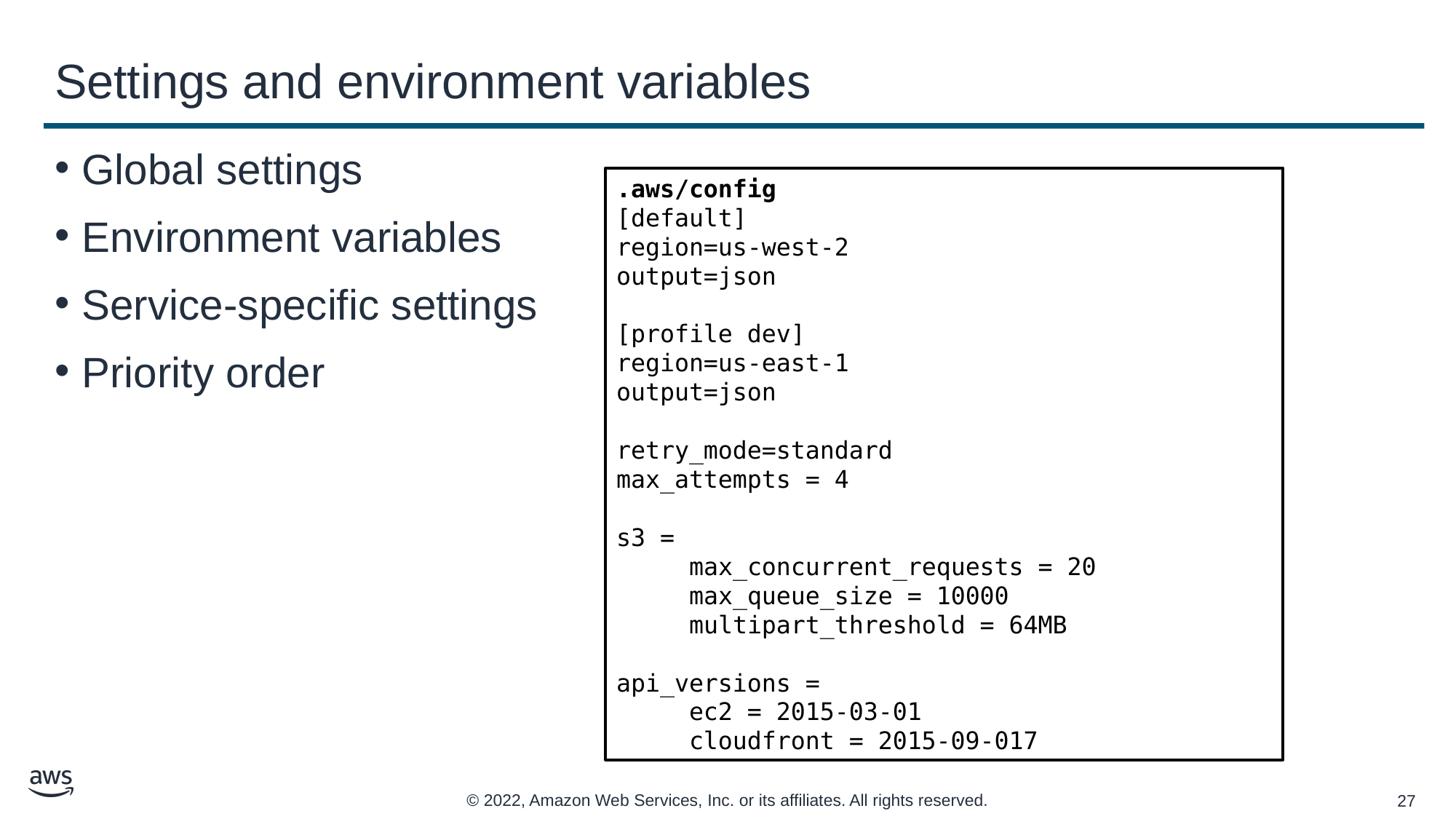

# Settings and environment variables
Global settings
Environment variables
Service-specific settings
Priority order

.aws/config
[default]
region=us-west-2
output=json

[profile dev]
region=us-east-1
output=json

retry_mode=standard
max_attempts = 4

s3 =
     max_concurrent_requests = 20
     max_queue_size = 10000
     multipart_threshold = 64MB
api_versions =
     ec2 = 2015-03-01
     cloudfront = 2015-09-017
A11y Code Intro.
27